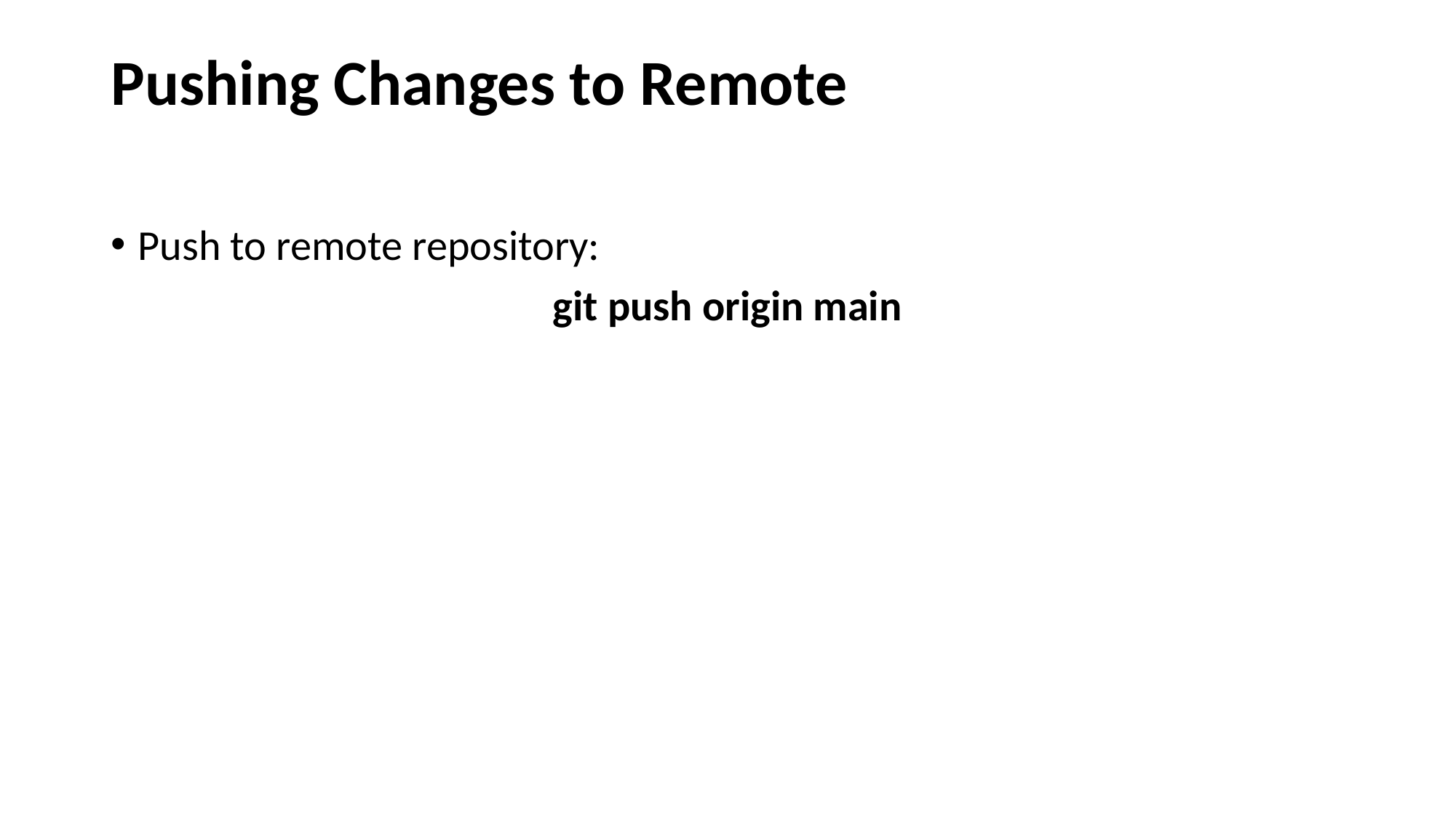

# Pushing Changes to Remote
Push to remote repository:
git push origin main